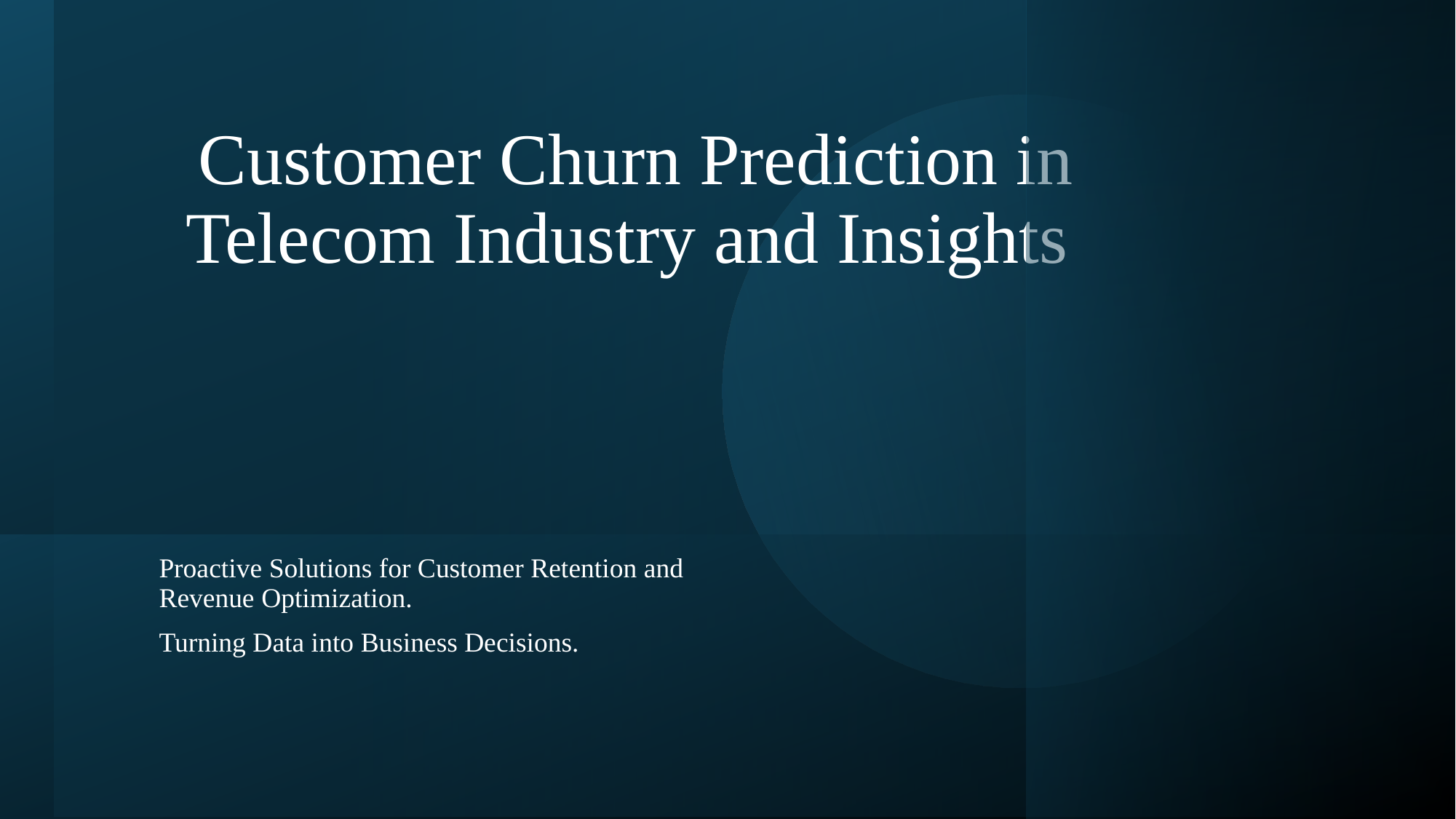

# Customer Churn Prediction in Telecom Industry and Insights

Proactive Solutions for Customer Retention and Revenue Optimization.
Turning Data into Business Decisions.